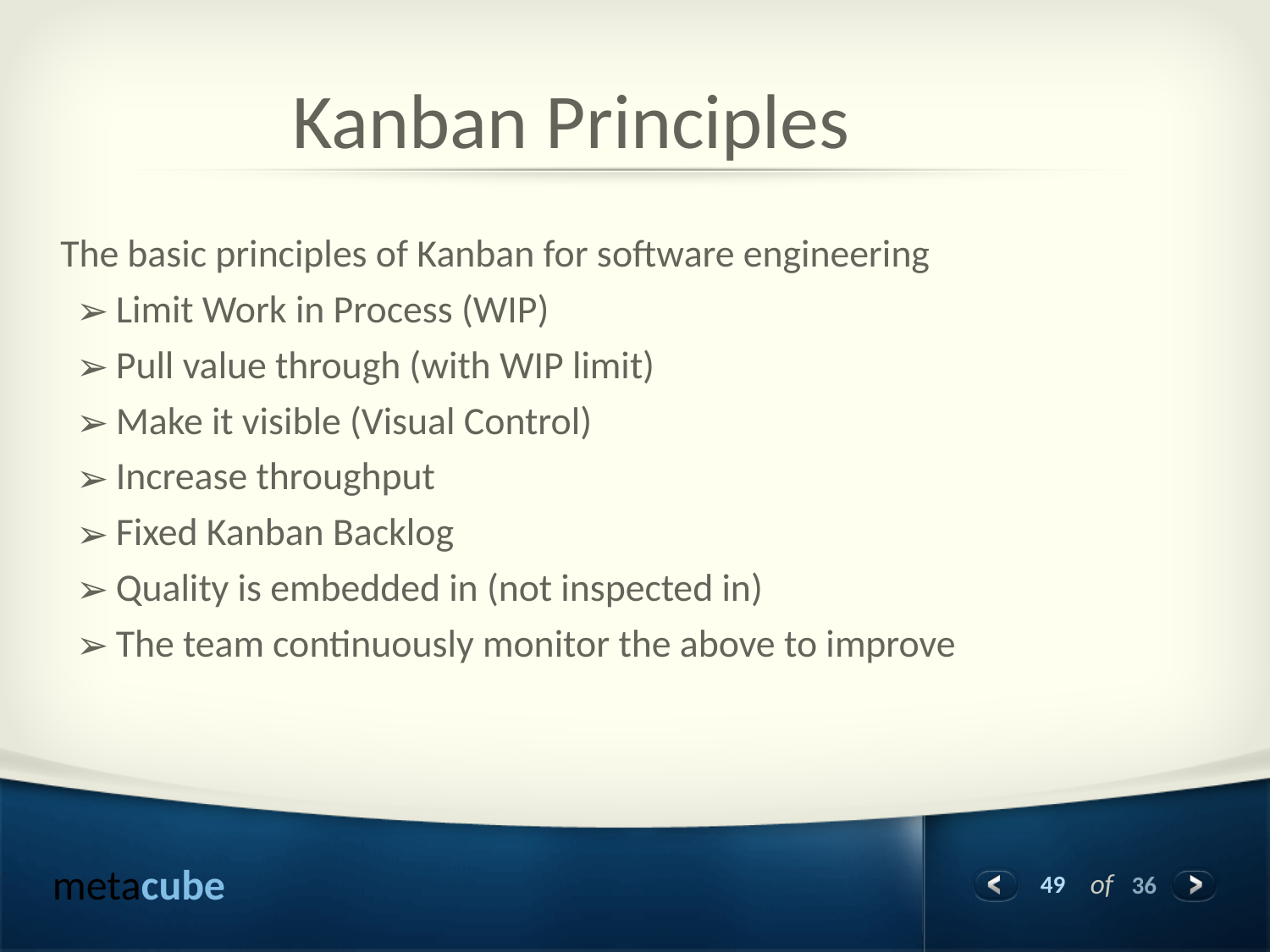

Kanban Principles
	The basic principles of Kanban for software engineering
Limit Work in Process (WIP)
Pull value through (with WIP limit)
Make it visible (Visual Control)
Increase throughput
Fixed Kanban Backlog
Quality is embedded in (not inspected in)
The team continuously monitor the above to improve
49